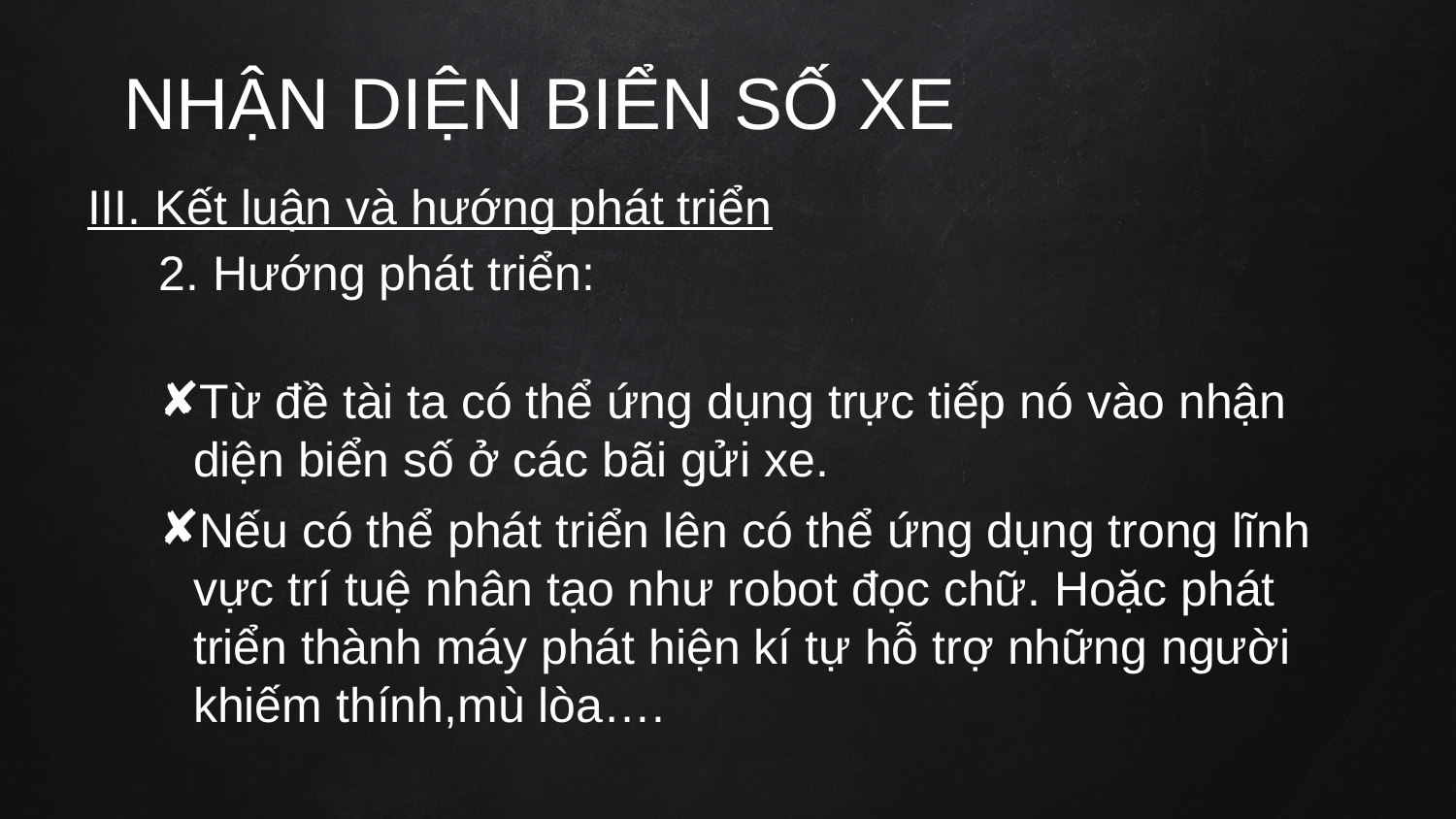

# NHẬN DIỆN BIỂN SỐ XE
III. Kết luận và hướng phát triển
2. Hướng phát triển:

Từ đề tài ta có thể ứng dụng trực tiếp nó vào nhận diện biển số ở các bãi gửi xe.
Nếu có thể phát triển lên có thể ứng dụng trong lĩnh vực trí tuệ nhân tạo như robot đọc chữ. Hoặc phát triển thành máy phát hiện kí tự hỗ trợ những người khiếm thính,mù lòa….